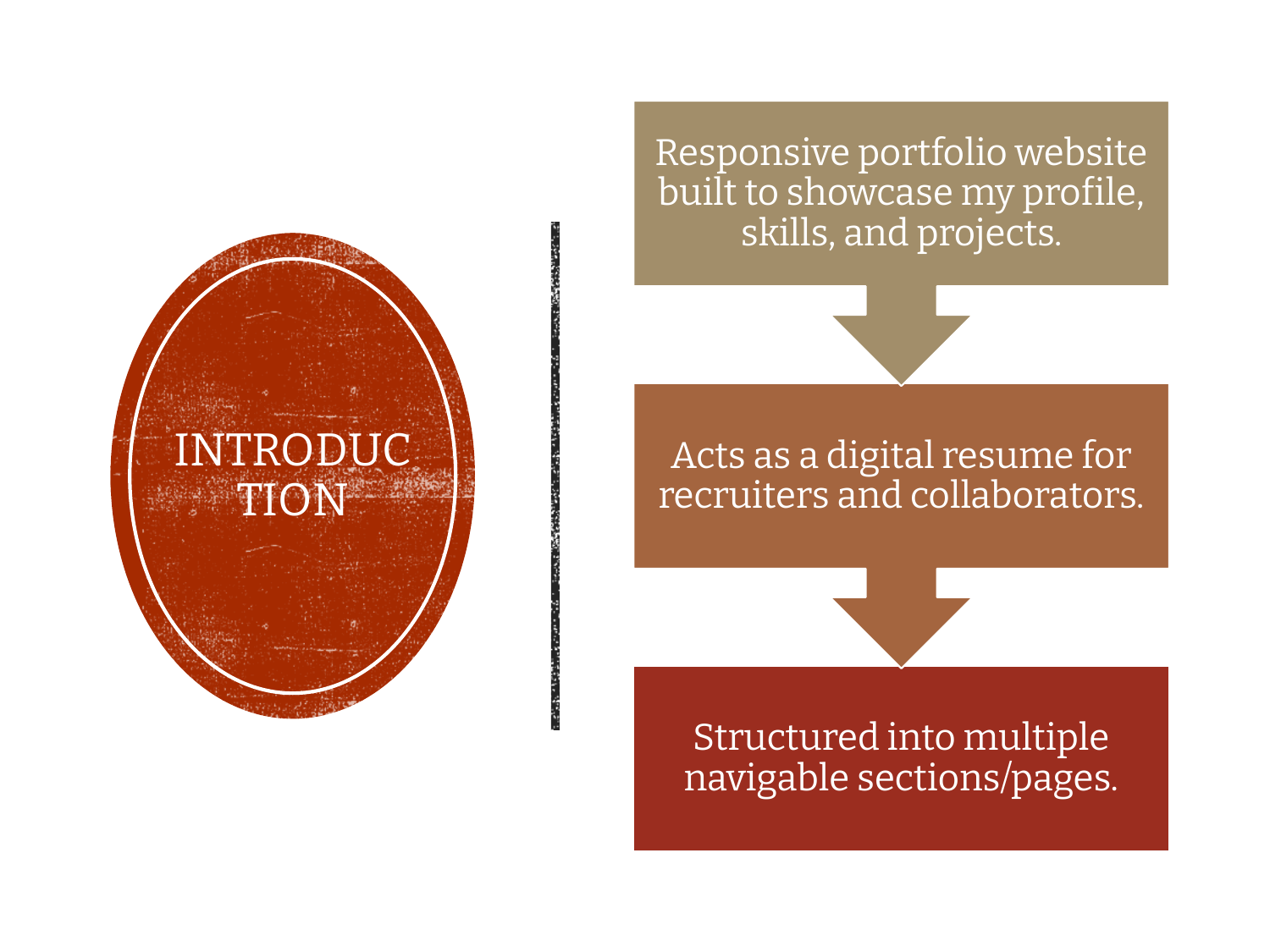

Structured into multiple navigable sections/pages.
Acts as a digital resume for recruiters and collaborators.
Responsive portfolio website built to showcase my profile, skills, and projects.

# Introduction